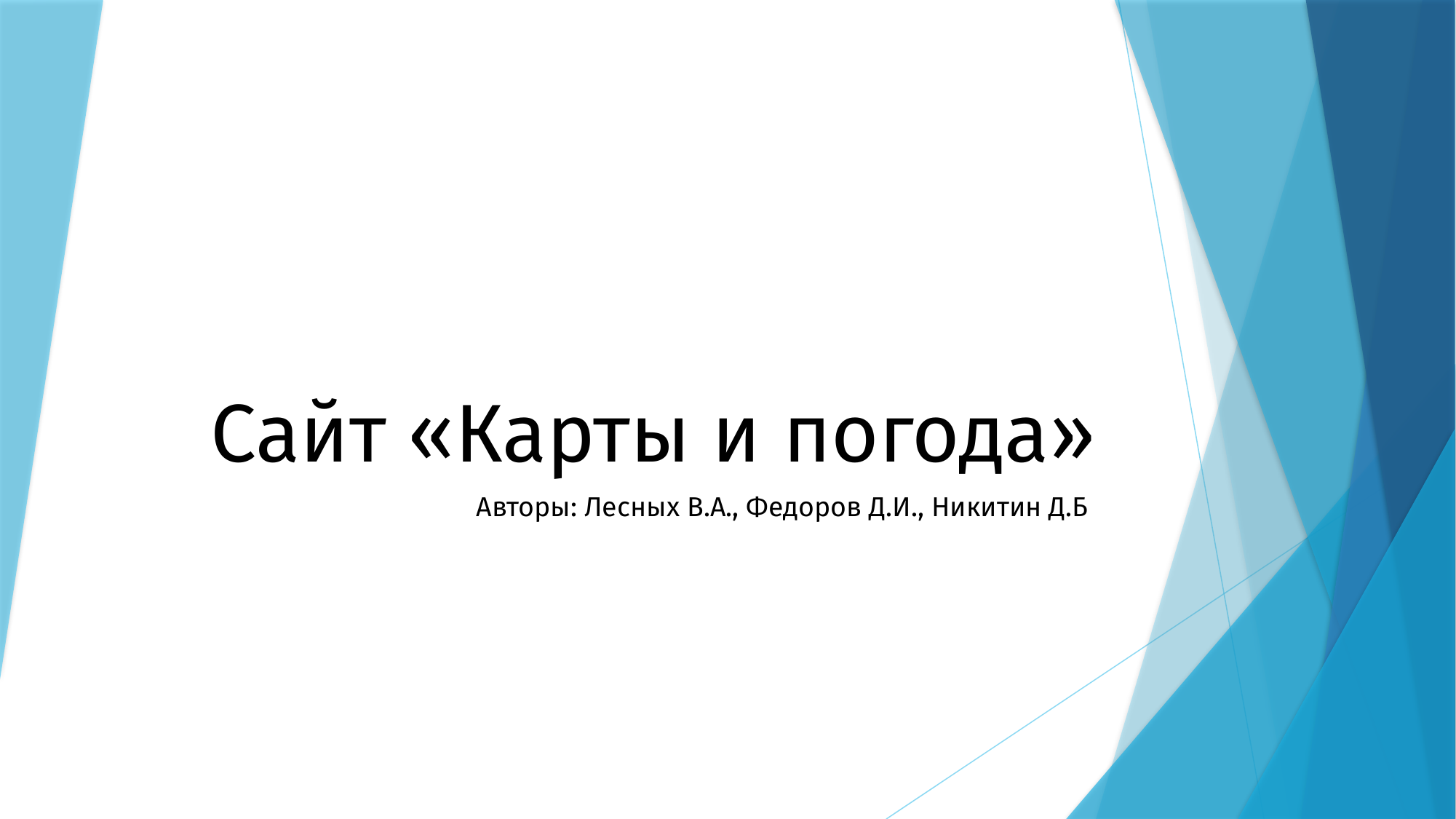

# Сайт «Карты и погода»
Авторы: Лесных В.А., Федоров Д.И., Никитин Д.Б